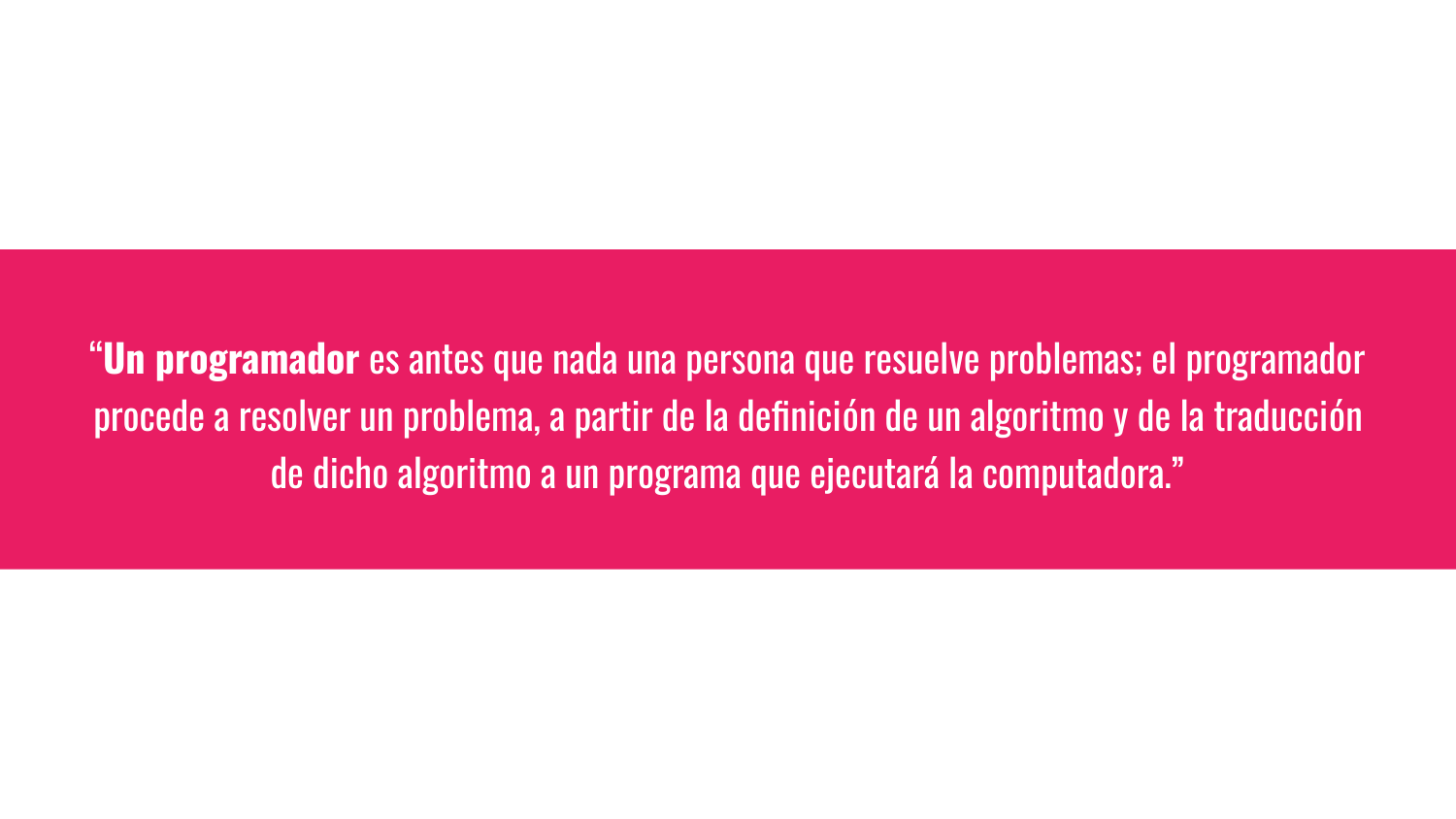

# “Un programador es antes que nada una persona que resuelve problemas; el programador procede a resolver un problema, a partir de la definición de un algoritmo y de la traducción de dicho algoritmo a un programa que ejecutará la computadora.”